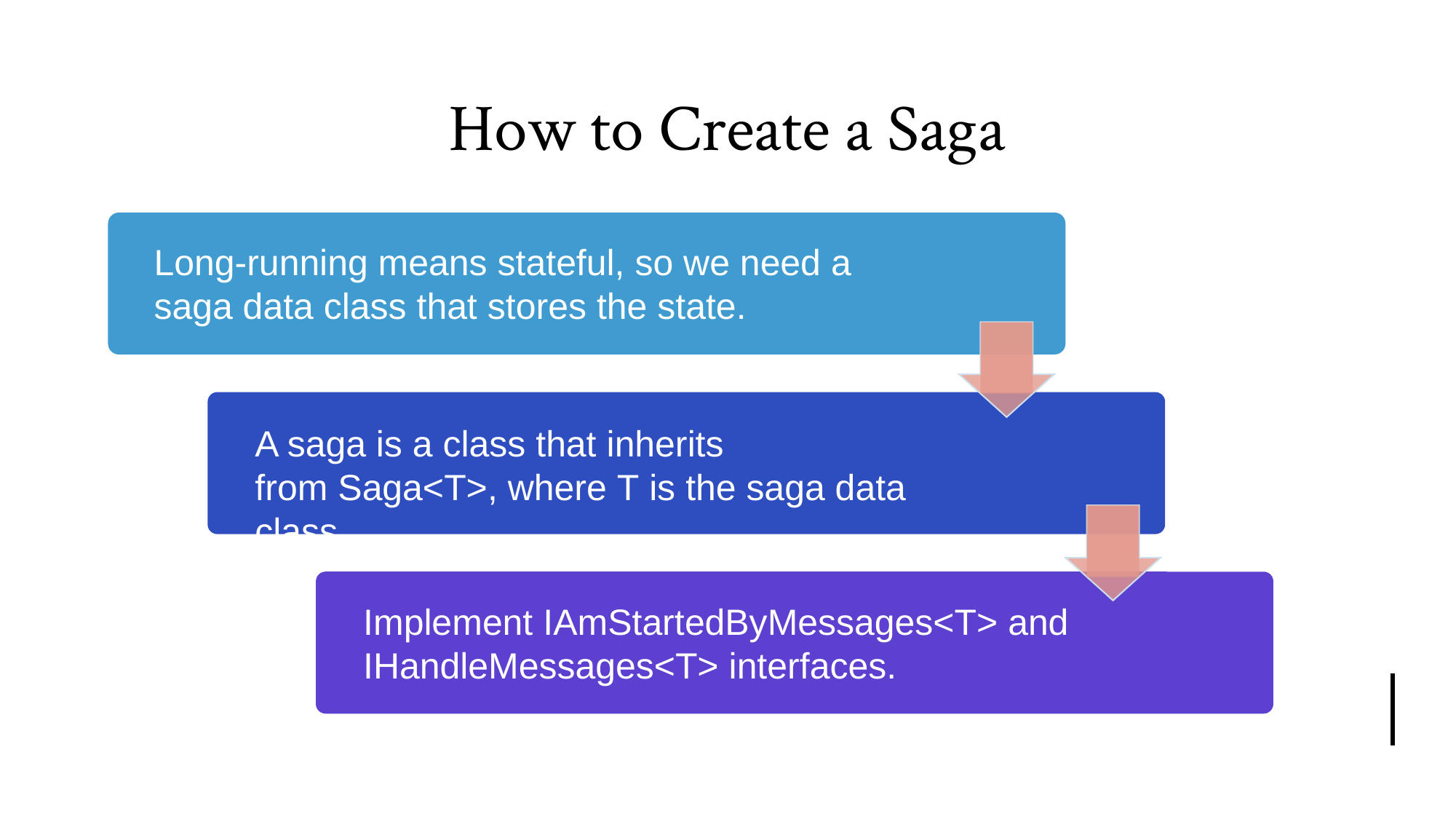

How to Create a Saga

Long-running means stateful, so we need a saga data class that stores the state.

A saga is a class that inherits from Saga<T>, where T is the saga data class.

Implement IAmStartedByMessages<T> and IHandleMessages<T> interfaces.